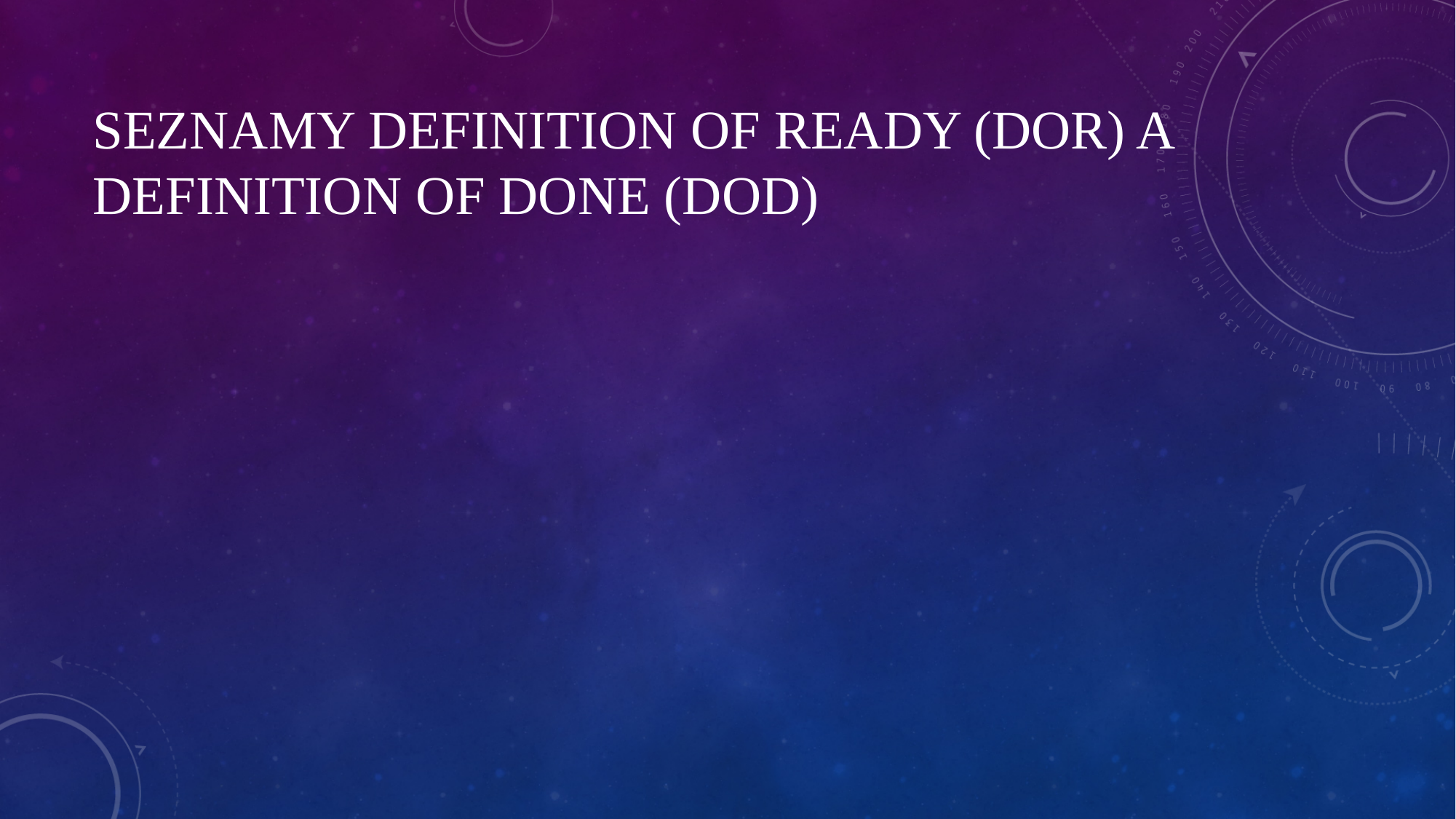

# Seznamy Definition of Ready (DoR) a Definition of Done (DoD)